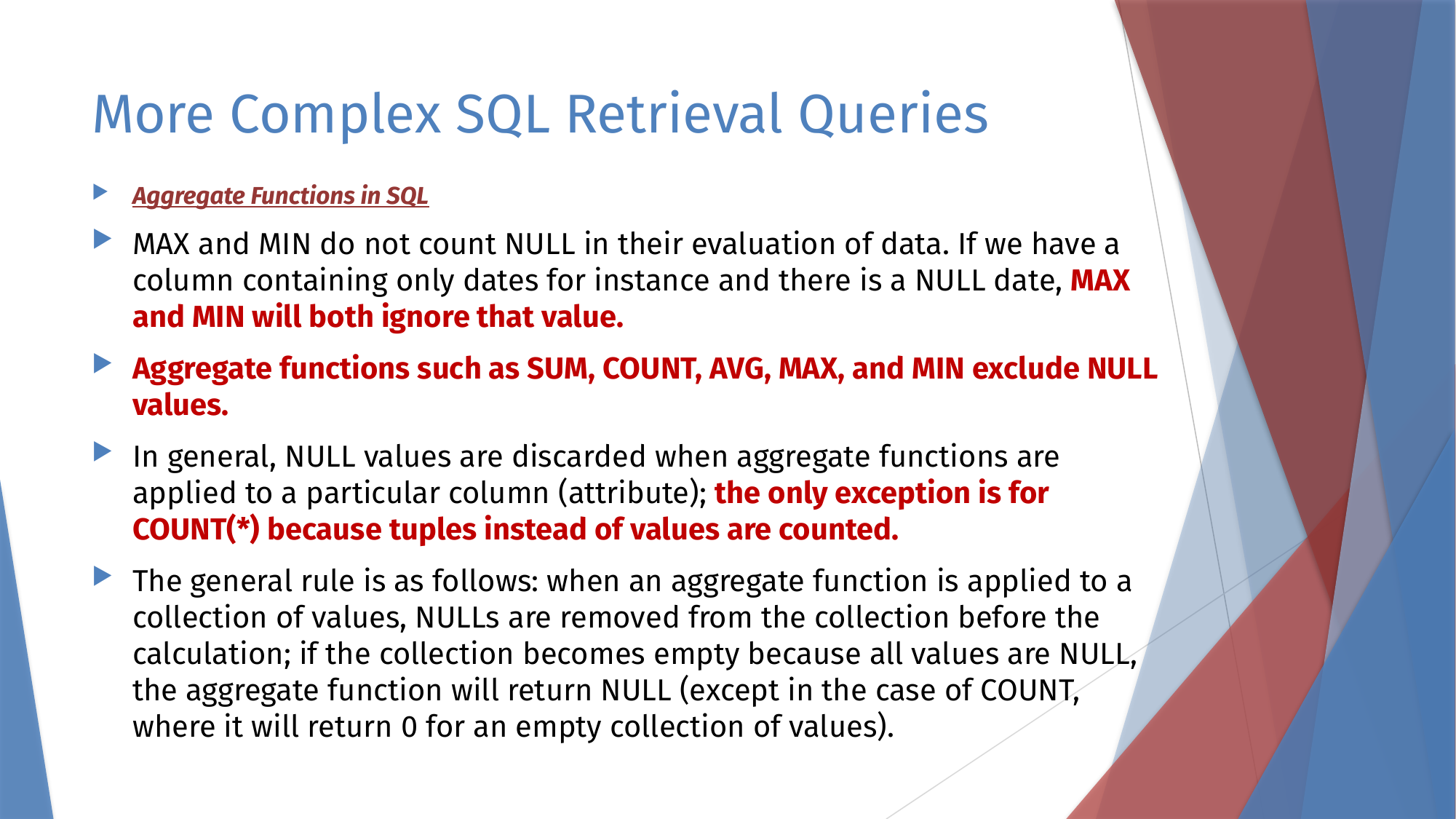

# More Complex SQL Retrieval Queries
Aggregate Functions in SQL
MAX and MIN do not count NULL in their evaluation of data. If we have a column containing only dates for instance and there is a NULL date, MAX and MIN will both ignore that value.
Aggregate functions such as SUM, COUNT, AVG, MAX, and MIN exclude NULL values.
In general, NULL values are discarded when aggregate functions are applied to a particular column (attribute); the only exception is for COUNT(*) because tuples instead of values are counted.
The general rule is as follows: when an aggregate function is applied to a collection of values, NULLs are removed from the collection before the calculation; if the collection becomes empty because all values are NULL, the aggregate function will return NULL (except in the case of COUNT, where it will return 0 for an empty collection of values).